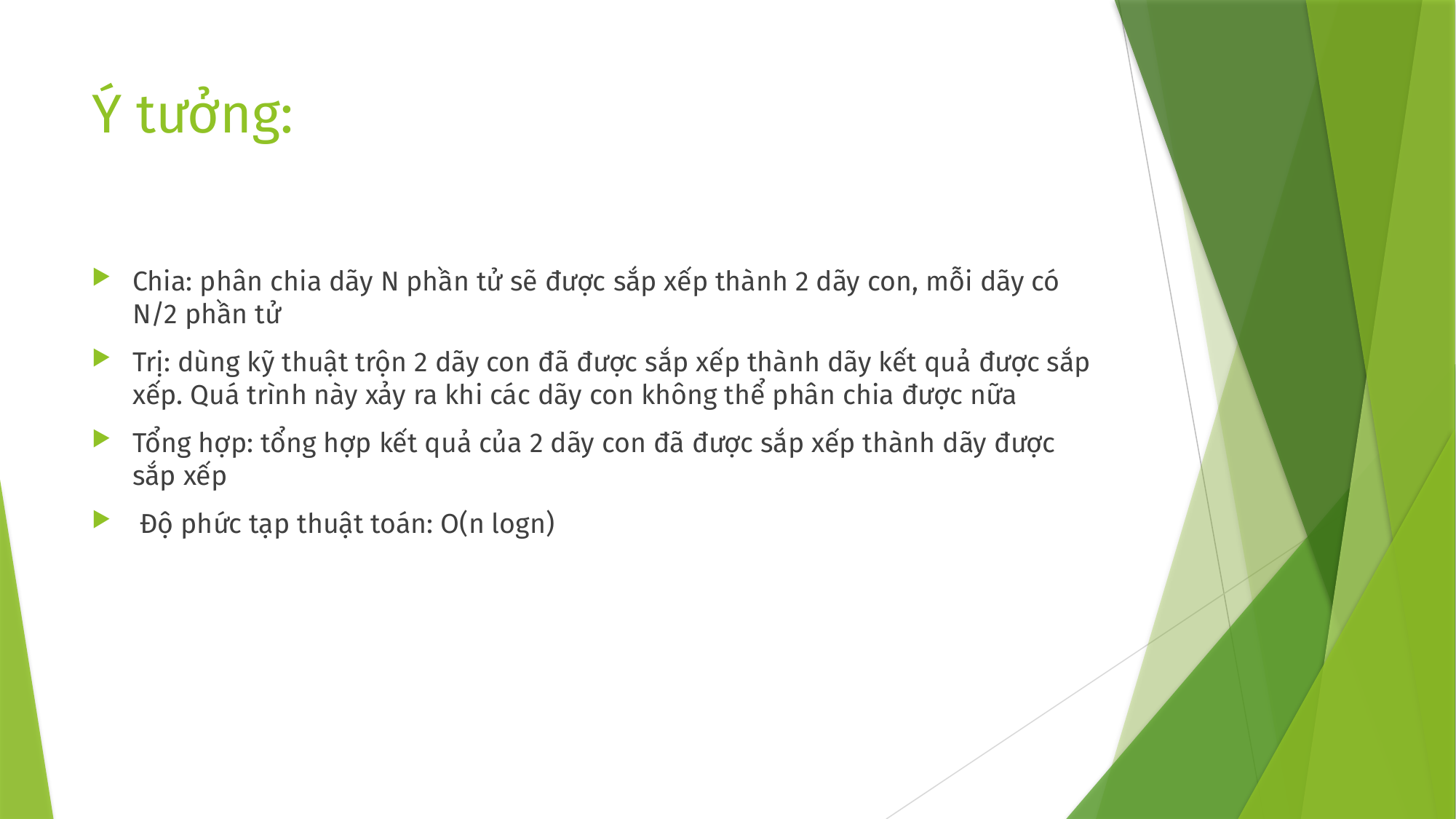

# Ý tưởng:
Chia: phân chia dãy N phần tử sẽ được sắp xếp thành 2 dãy con, mỗi dãy có N/2 phần tử
Trị: dùng kỹ thuật trộn 2 dãy con đã được sắp xếp thành dãy kết quả được sắp xếp. Quá trình này xảy ra khi các dãy con không thể phân chia được nữa
Tổng hợp: tổng hợp kết quả của 2 dãy con đã được sắp xếp thành dãy được sắp xếp
 Độ phức tạp thuật toán: O(n logn)